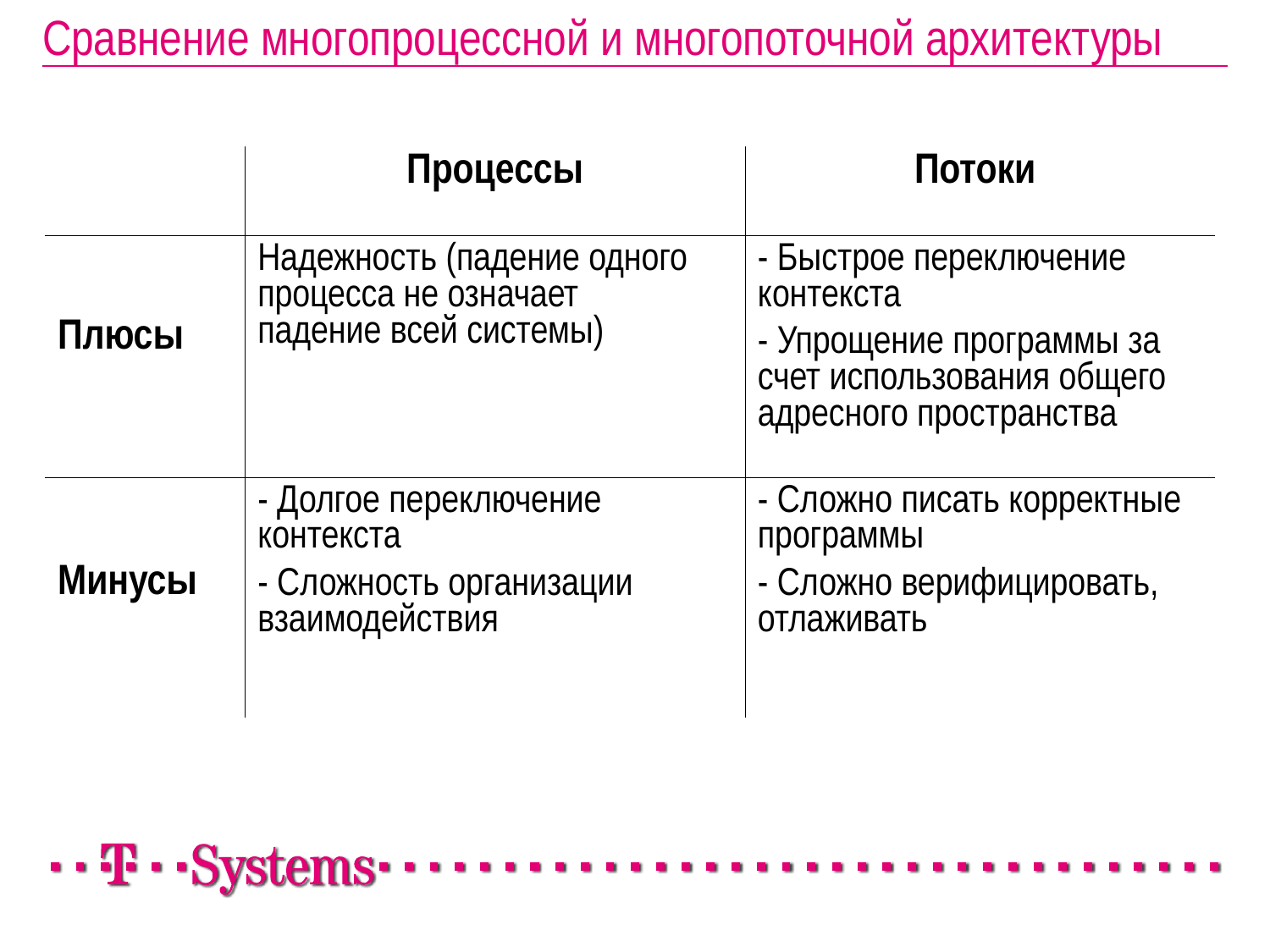

# Сравнение многопроцессной и многопоточной архитектуры
|  | Процессы | Потоки |
| --- | --- | --- |
| Плюсы | Надежность (падение одного процесса не означает падение всей системы) | - Быстрое переключение контекста - Упрощение программы за счет использования общего адресного пространства |
| Минусы | - Долгое переключение контекста - Сложность организации взаимодействия | - Сложно писать корректные программы - Сложно верифицировать, отлаживать |